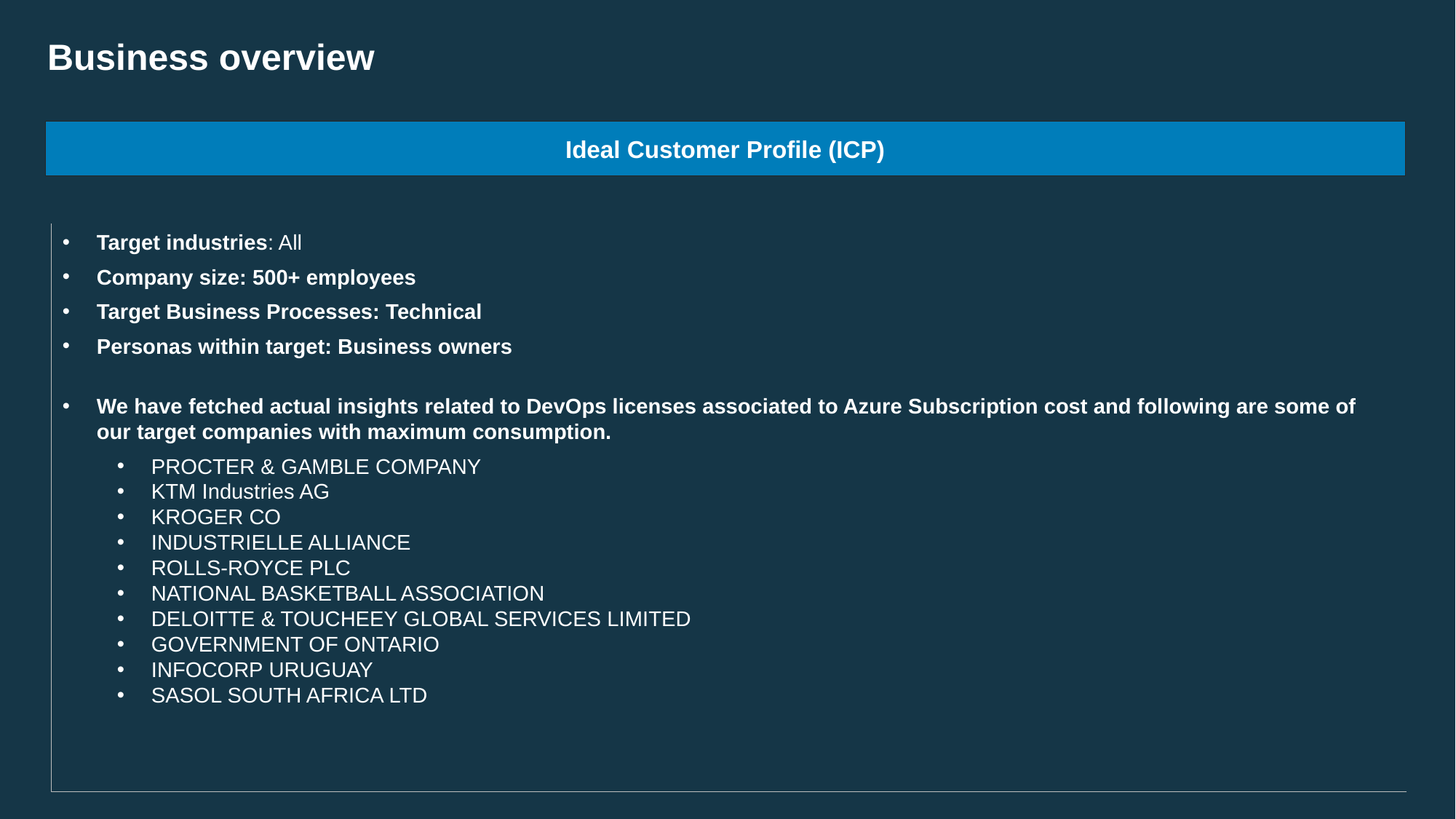

# Business overview
Ideal Customer Profile (ICP)
Target industries: All
Company size: 500+ employees
Target Business Processes: Technical
Personas within target: Business owners
We have fetched actual insights related to DevOps licenses associated to Azure Subscription cost and following are some of our target companies with maximum consumption.
PROCTER & GAMBLE COMPANY
KTM Industries AG
KROGER CO
INDUSTRIELLE ALLIANCE
ROLLS-ROYCE PLC
NATIONAL BASKETBALL ASSOCIATION
DELOITTE & TOUCHEEY GLOBAL SERVICES LIMITED
GOVERNMENT OF ONTARIO
INFOCORP URUGUAY
SASOL SOUTH AFRICA LTD